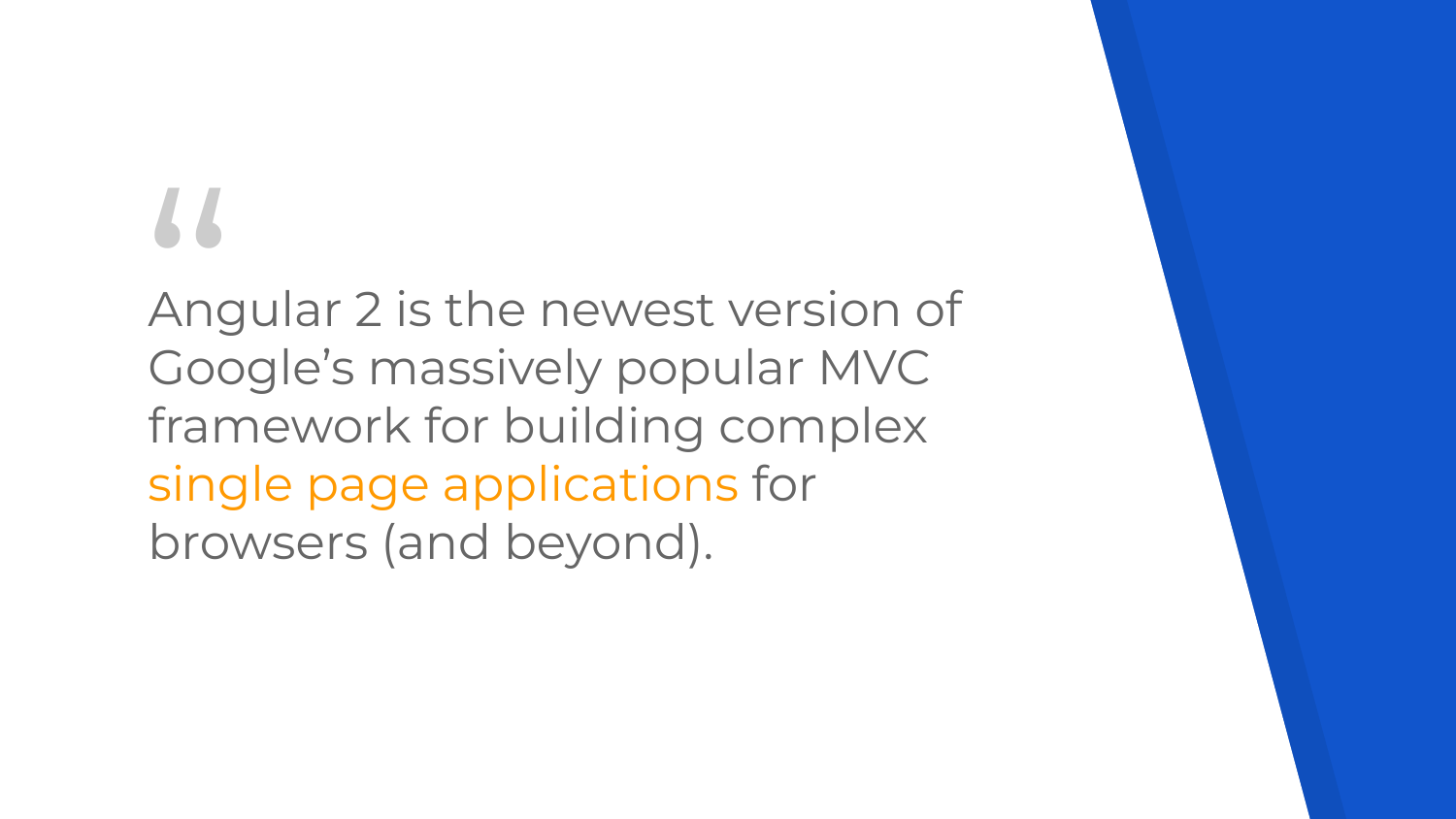

Angular 2 is the newest version of Google’s massively popular MVC framework for building complex single page applications for browsers (and beyond).